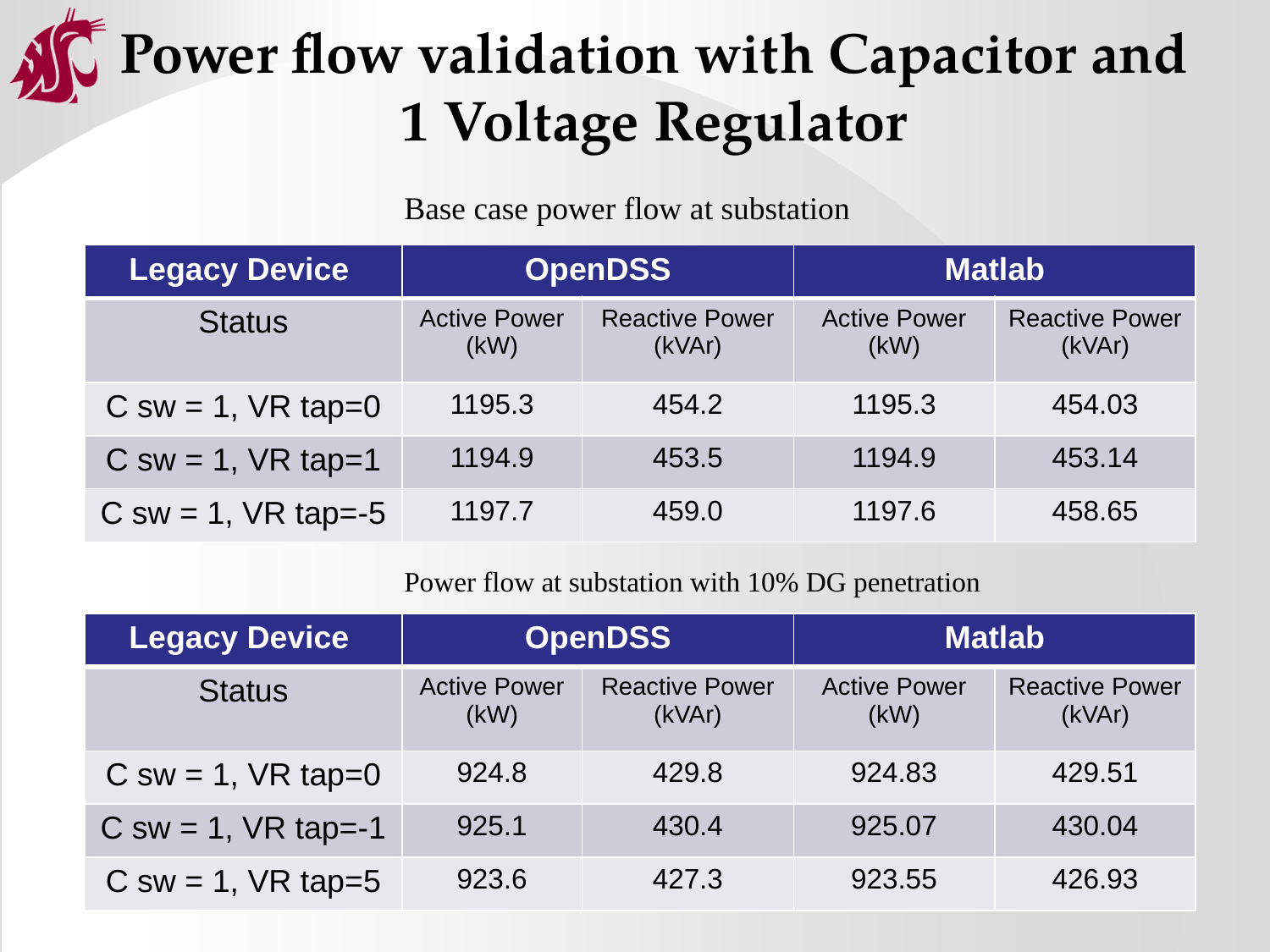

# Power flow validation with Capacitor and 1 Voltage Regulator
Base case power flow at substation
| Legacy Device | OpenDSS |  | Matlab |  |
| --- | --- | --- | --- | --- |
| Status | Active Power (kW) | Reactive Power (kVAr) | Active Power (kW) | Reactive Power (kVAr) |
| C sw = 1, VR tap=0 | 1195.3 | 454.2 | 1195.3 | 454.03 |
| C sw = 1, VR tap=1 | 1194.9 | 453.5 | 1194.9 | 453.14 |
| C sw = 1, VR tap=-5 | 1197.7 | 459.0 | 1197.6 | 458.65 |
Power flow at substation with 10% DG penetration
| Legacy Device | OpenDSS |  | Matlab |  |
| --- | --- | --- | --- | --- |
| Status | Active Power (kW) | Reactive Power (kVAr) | Active Power (kW) | Reactive Power (kVAr) |
| C sw = 1, VR tap=0 | 924.8 | 429.8 | 924.83 | 429.51 |
| C sw = 1, VR tap=-1 | 925.1 | 430.4 | 925.07 | 430.04 |
| C sw = 1, VR tap=5 | 923.6 | 427.3 | 923.55 | 426.93 |